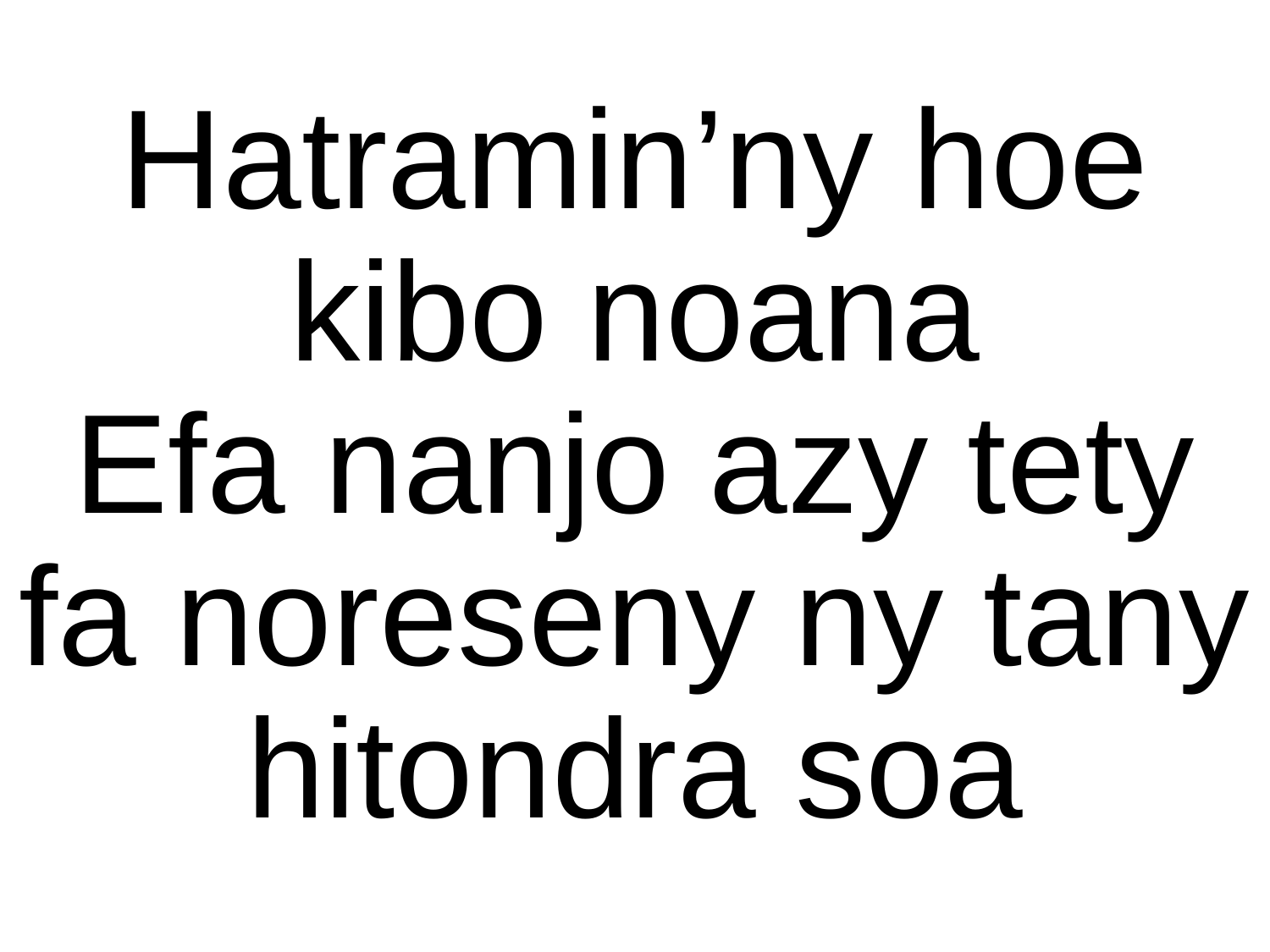

# Hatramin’ny hoe kibo noana Efa nanjo azy tety fa noreseny ny tany hitondra soa